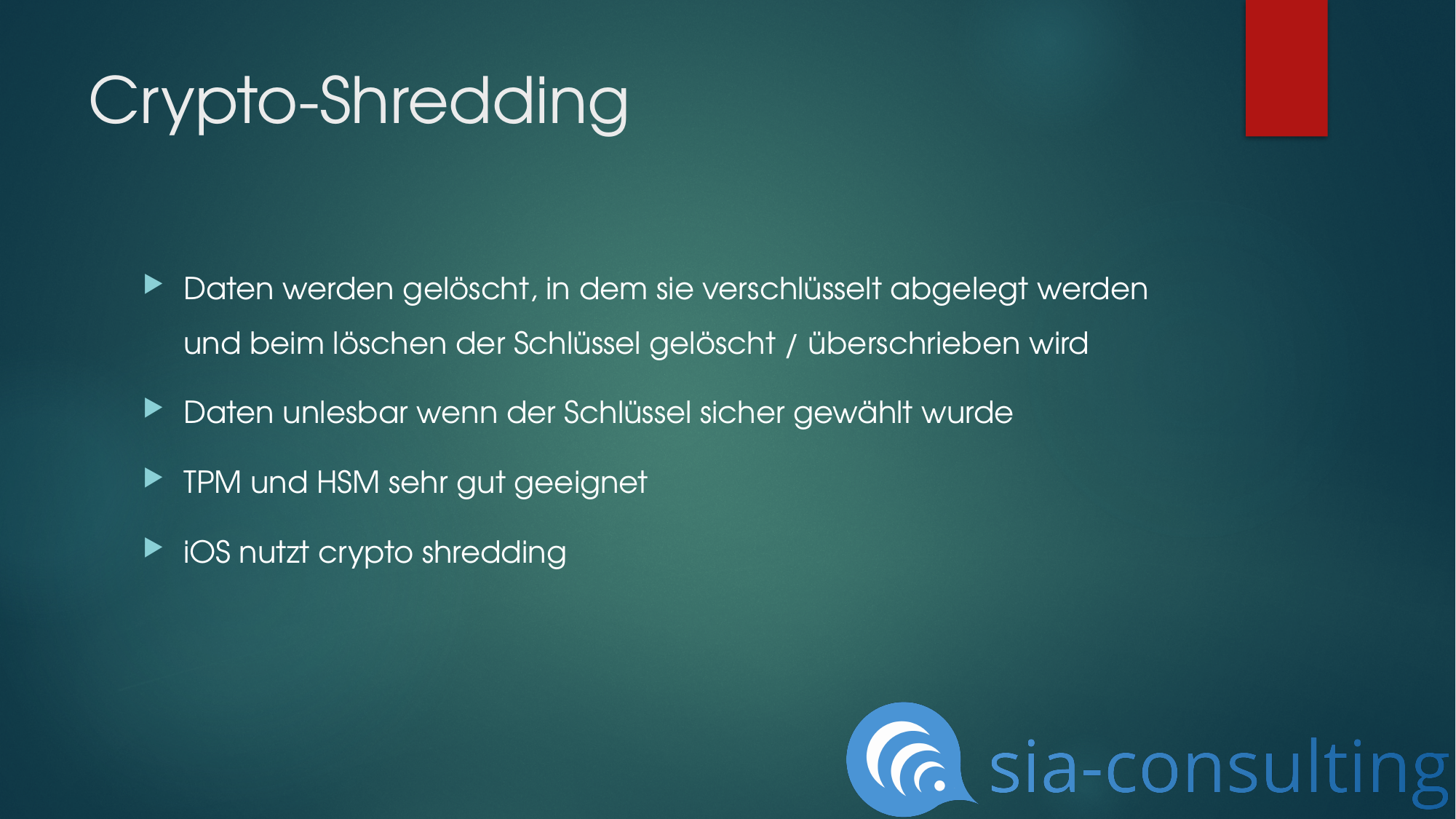

# Crypto-Shredding
Daten werden gelöscht, in dem sie verschlüsselt abgelegt werden und beim löschen der Schlüssel gelöscht / überschrieben wird
Daten unlesbar wenn der Schlüssel sicher gewählt wurde
TPM und HSM sehr gut geeignet
iOS nutzt crypto shredding